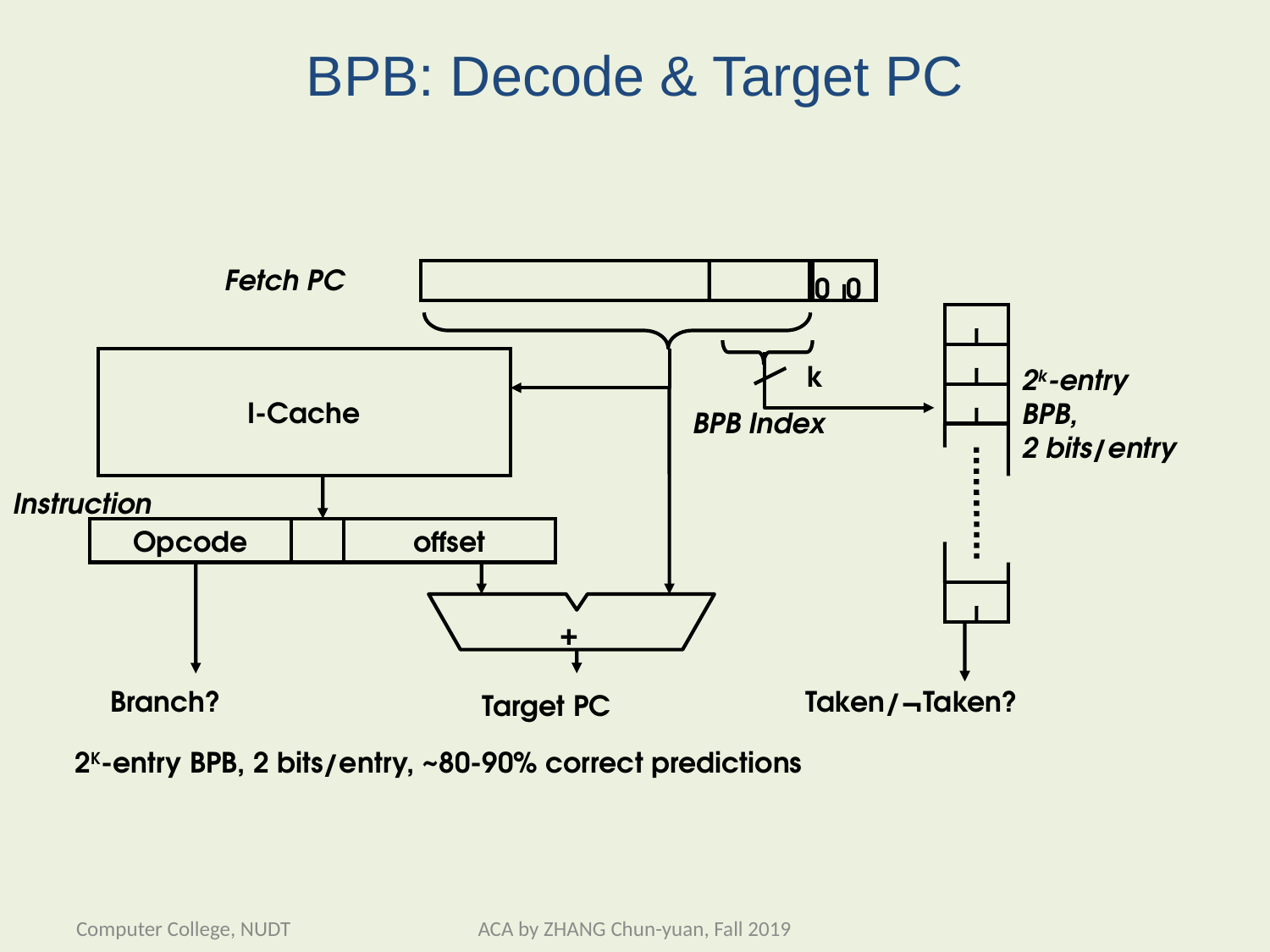

# BPB: Decode & Target PC
Fetch PC

0
0

k

2k-entry
BPB,
2 bits/entry
BPB Index
Taken/¬Taken?

I-Cache

Instruction
Opcode

offset

+

Branch?
Target PC
2K-entry BPB, 2 bits/entry, ~80-90% correct predictions
Computer College, NUDT
ACA by ZHANG Chun-yuan, Fall 2019
15